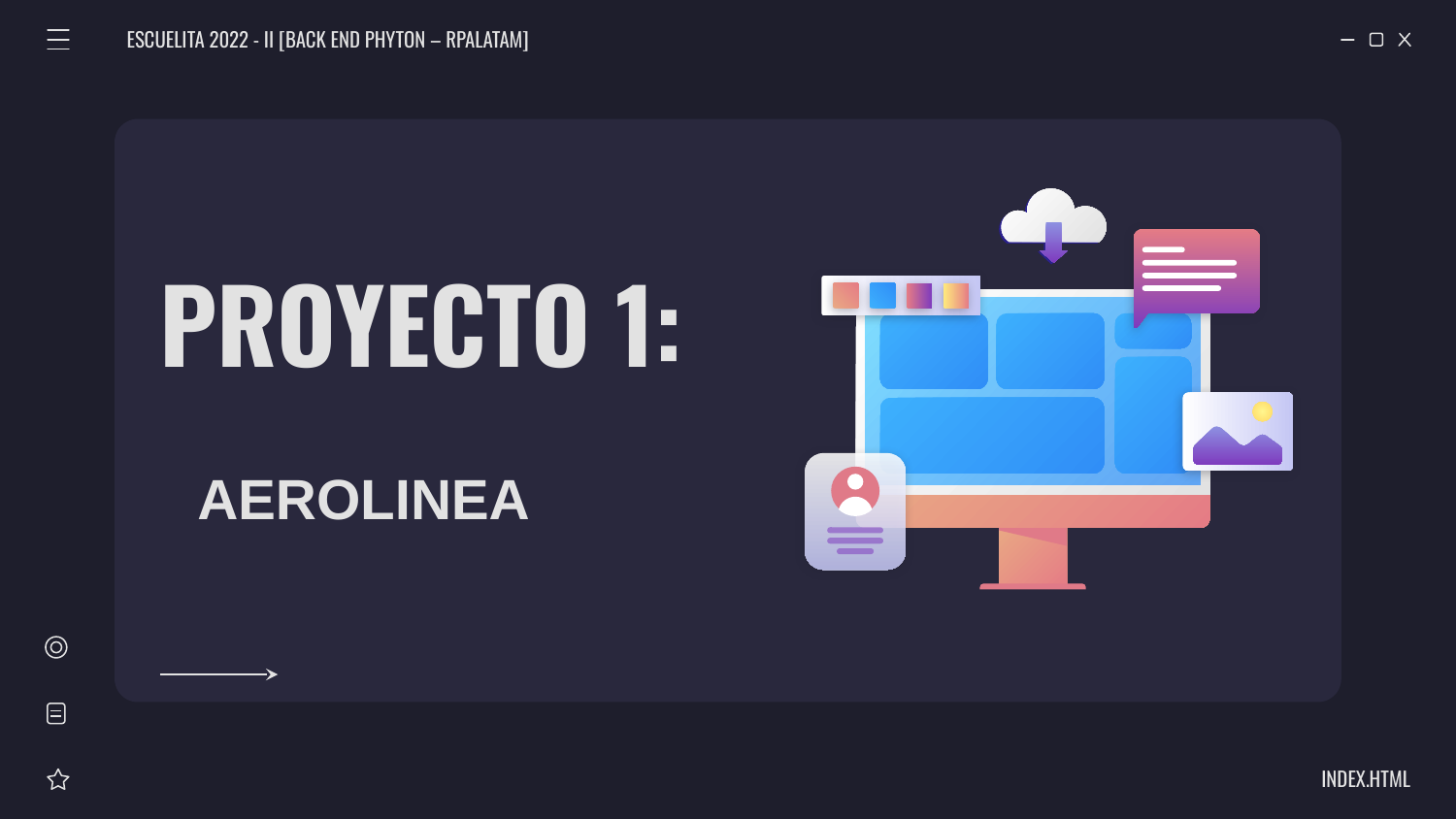

ESCUELITA 2022 - II [BACK END PHYTON – RPALATAM]

# PROYECTO 1:

AEROLINEA

INDEX.HTML